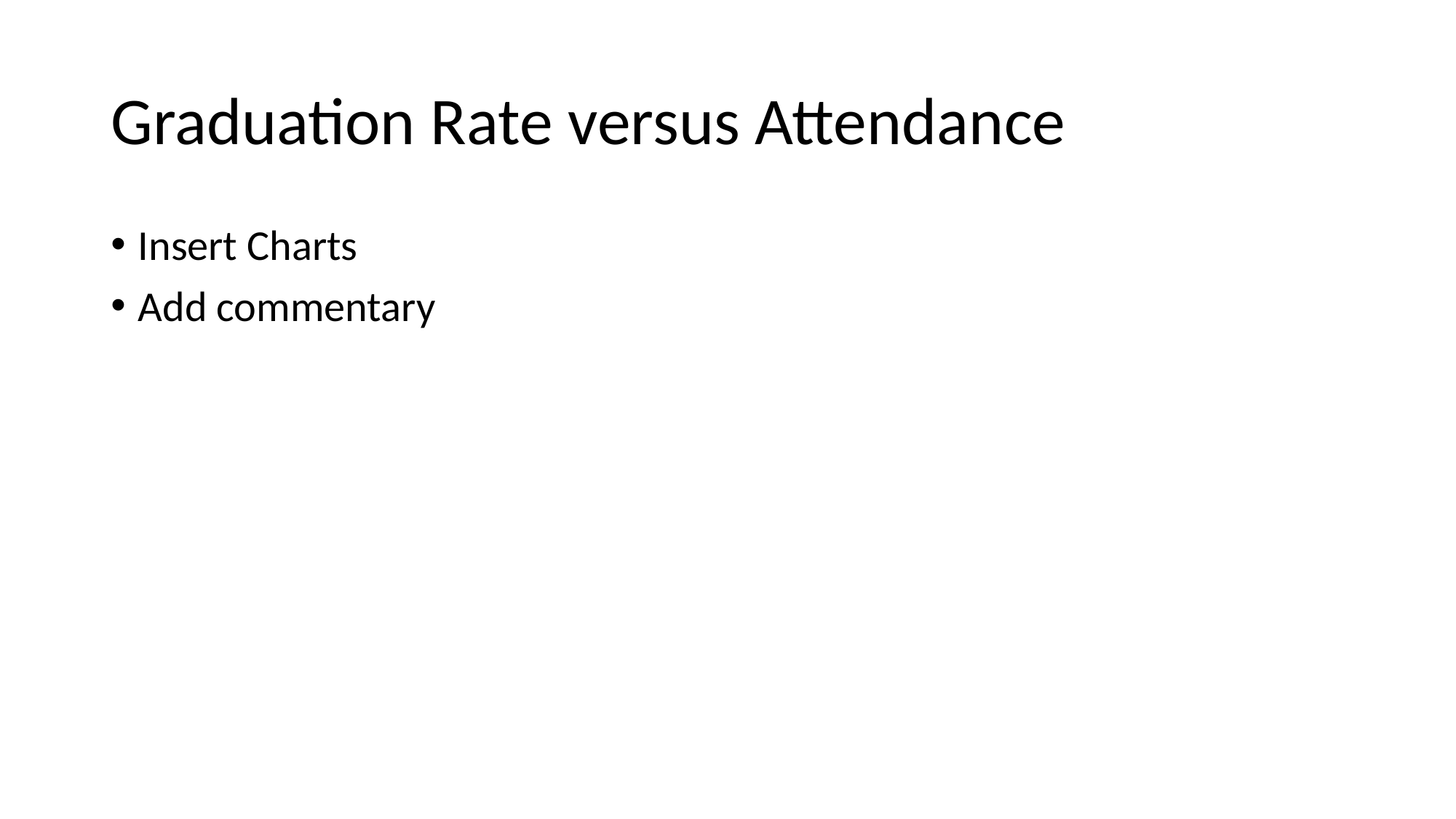

# Graduation Rate versus Attendance
Insert Charts
Add commentary